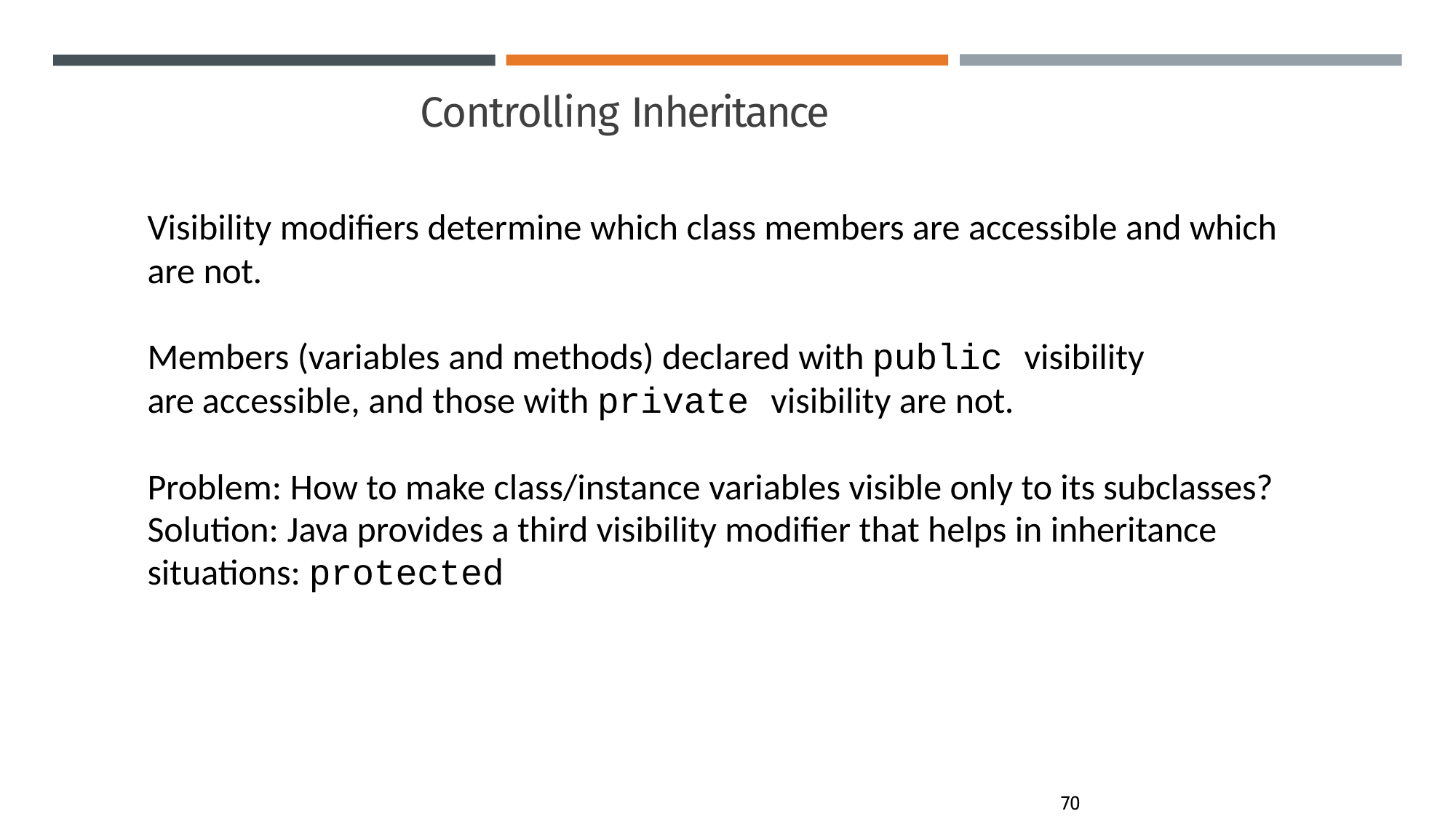

# Controlling Inheritance
Visibility modifiers determine which class members are accessible and which
are not.
Members (variables and methods) declared with public visibility are accessible, and those with private visibility are not.

Problem: How to make class/instance variables visible only to its subclasses? Solution: Java provides a third visibility modifier that helps in inheritance situations: protected
70